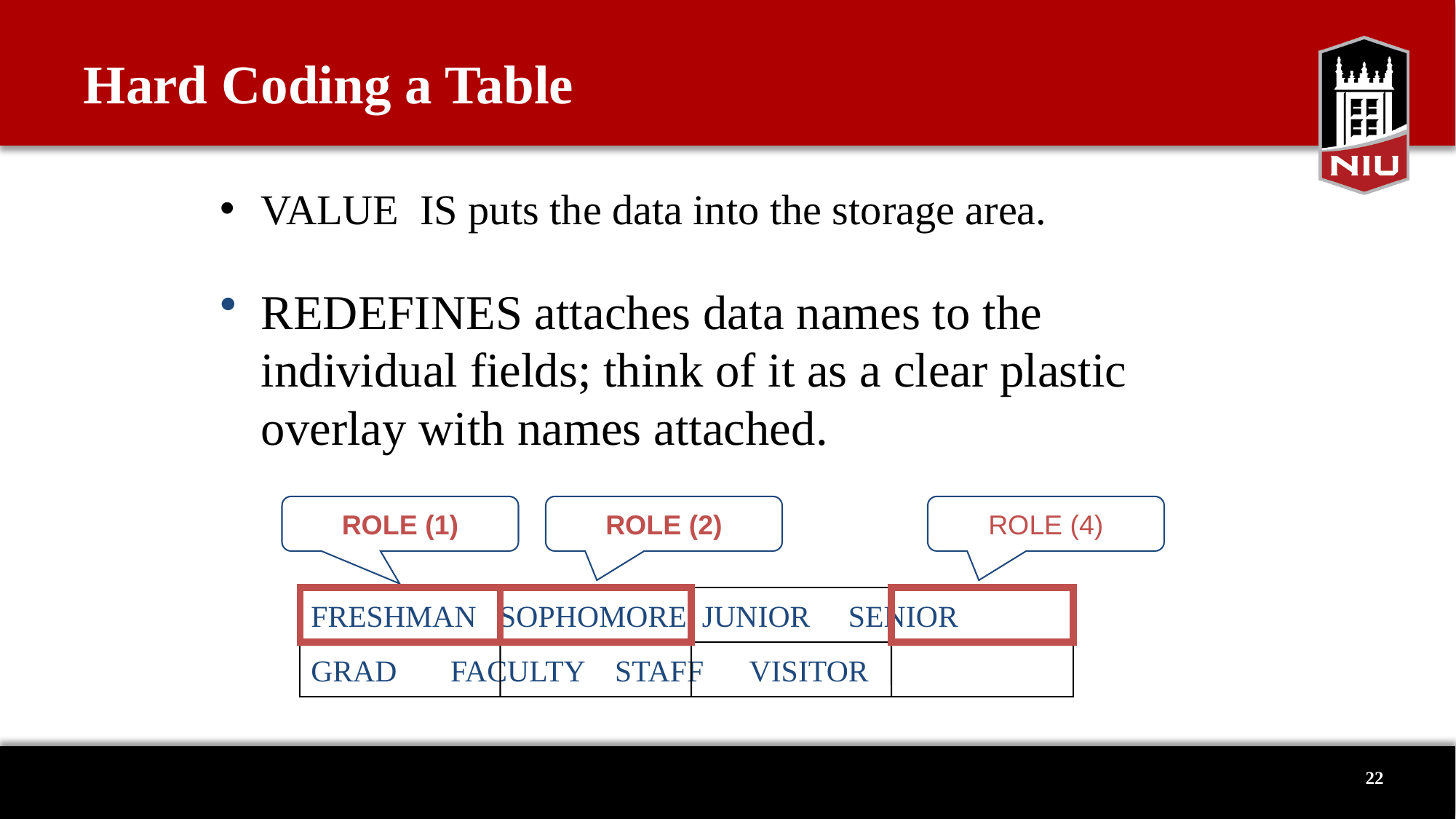

# Hard Coding a Table
VALUE  IS puts the data into the storage area.
REDEFINES attaches data names to the individual fields; think of it as a clear plastic overlay with names attached.
ROLE (1)

ROLE (2)

ROLE (4)

FRESHMAN   SOPHOMORE  JUNIOR     SENIOR
GRAD       FACULTY    STAFF      VISITOR

22